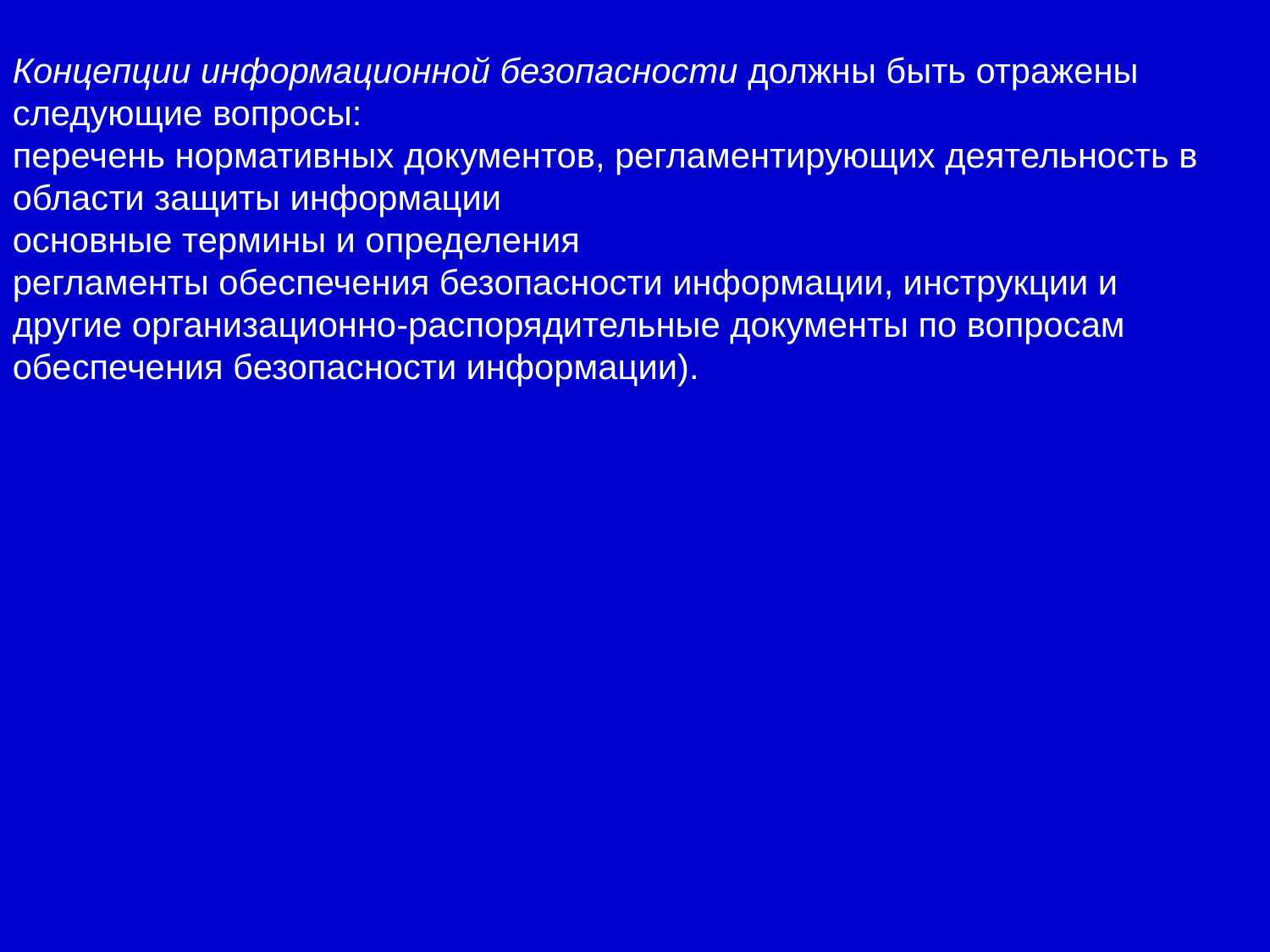

Концепции информационной безопасности должны быть отражены следующие вопросы:
перечень нормативных документов, регламентирующих деятельность в области защиты информации
основные термины и определения
регламенты обеспечения безопасности информации, инструкции и другие организационно-распорядительные документы по вопросам обеспечения безопасности информации).